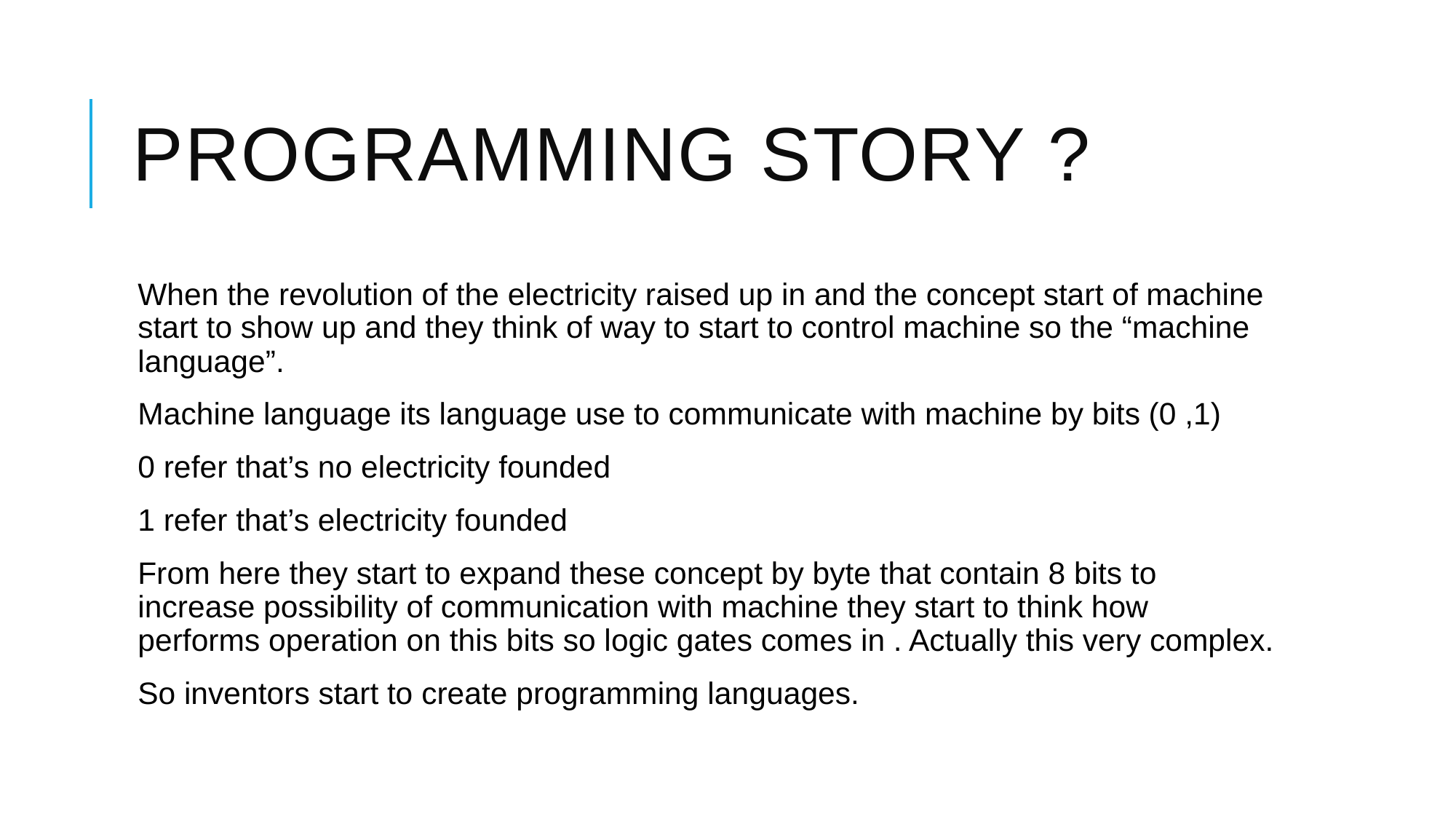

# programming story ?
When the revolution of the electricity raised up in and the concept start of machine start to show up and they think of way to start to control machine so the “machine language”.
Machine language its language use to communicate with machine by bits (0 ,1)
0 refer that’s no electricity founded
1 refer that’s electricity founded
From here they start to expand these concept by byte that contain 8 bits to increase possibility of communication with machine they start to think how performs operation on this bits so logic gates comes in . Actually this very complex.
So inventors start to create programming languages.